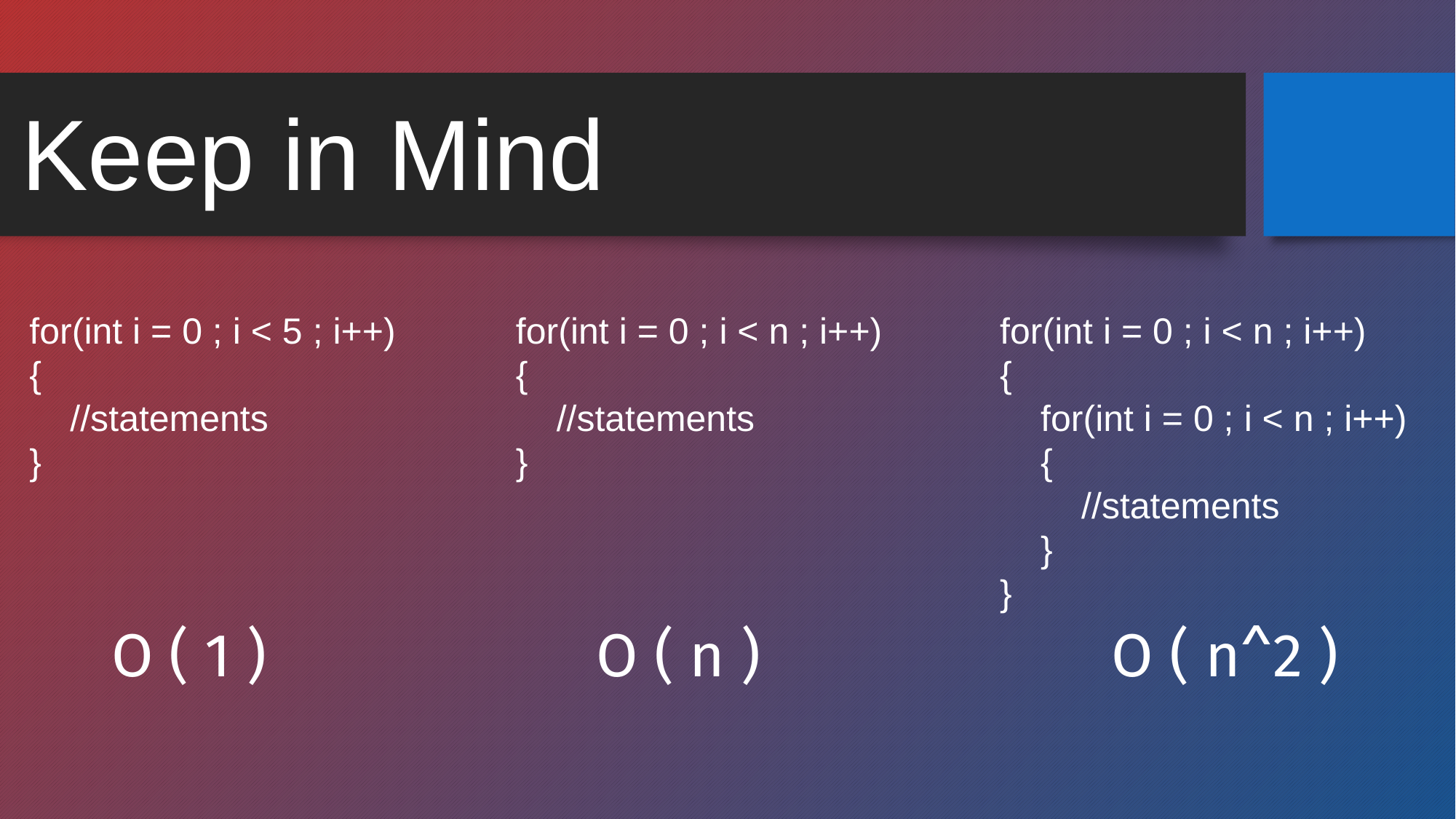

Keep in Mind
for(int i = 0 ; i < 5 ; i++)
{
    //statements
}
for(int i = 0 ; i < n ; i++)
{
    //statements
}
for(int i = 0 ; i < n ; i++)
{
    for(int i = 0 ; i < n ; i++)
    {
        //statements
    }
}
O ( 1 )
O ( n )
O ( n^2 )